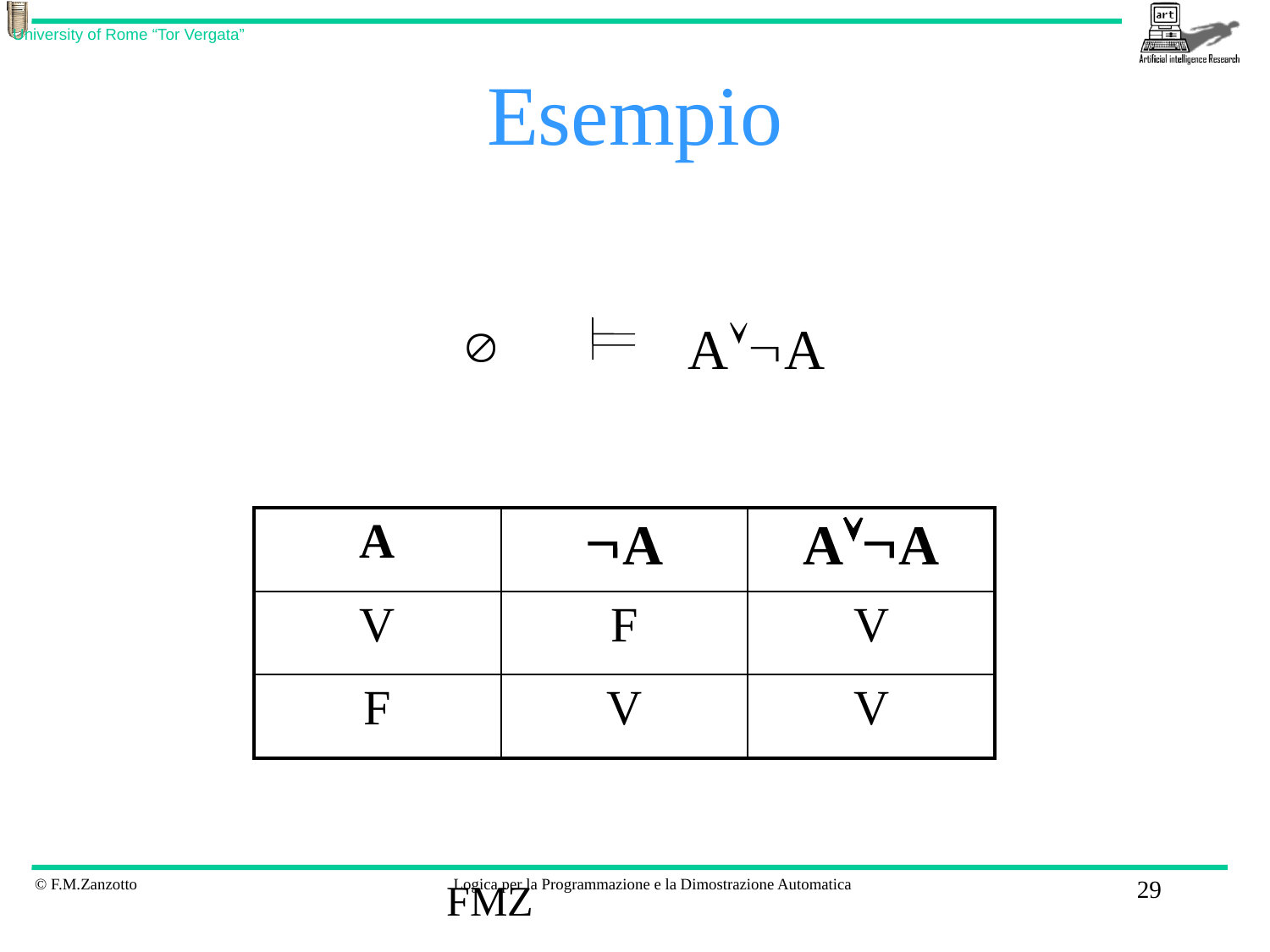

# Esempio
∅
A∨¬A

| A | ¬A | A∨¬A |
| --- | --- | --- |
| V | F | V |
| F | V | V |
FMZ
29